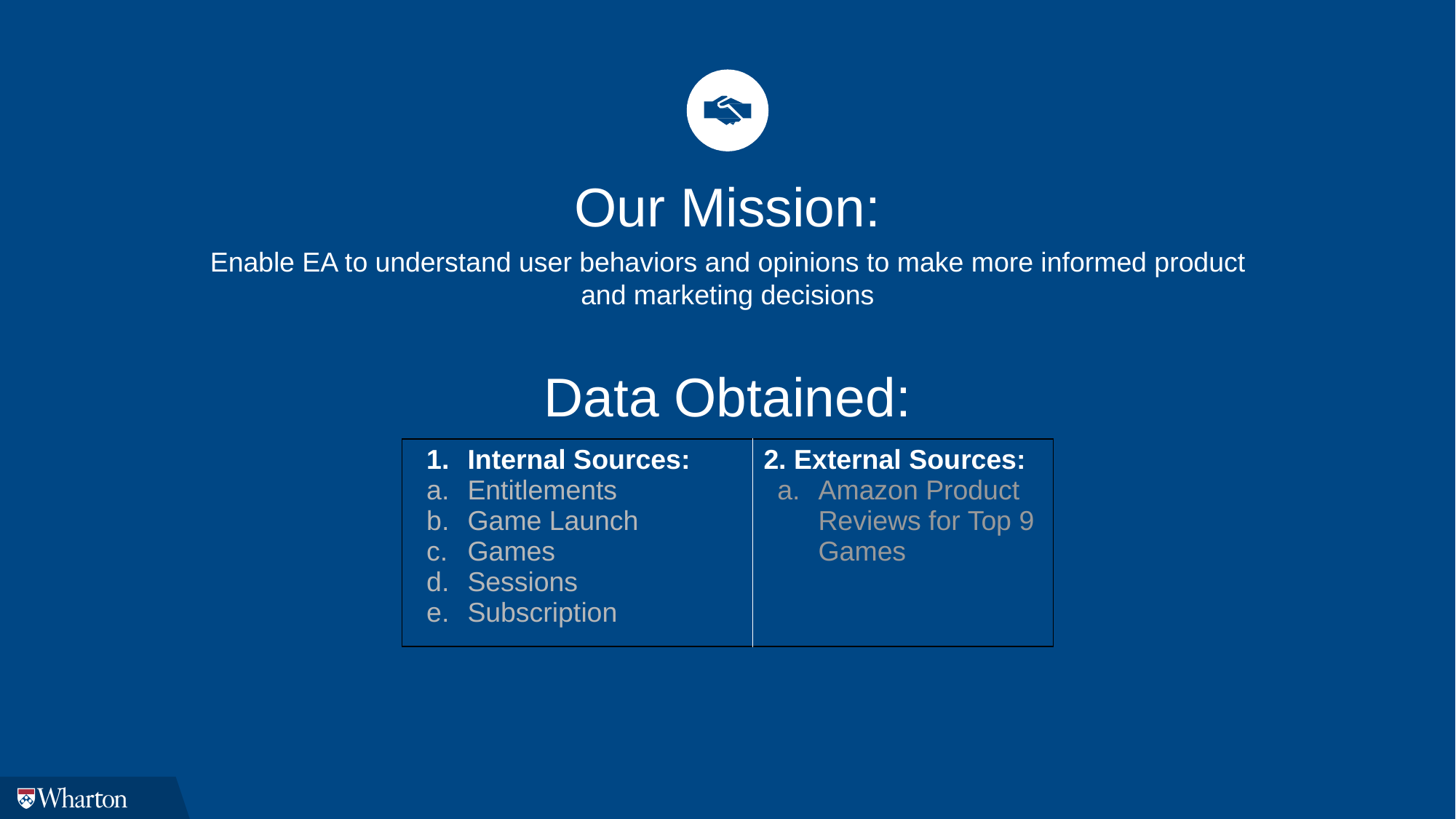

Our Mission:
Enable EA to understand user behaviors and opinions to make more informed product and marketing decisions

Data Obtained:
| Internal Sources: Entitlements Game Launch Games Sessions Subscription | 2. External Sources: Amazon Product Reviews for Top 9 Games |
| --- | --- |